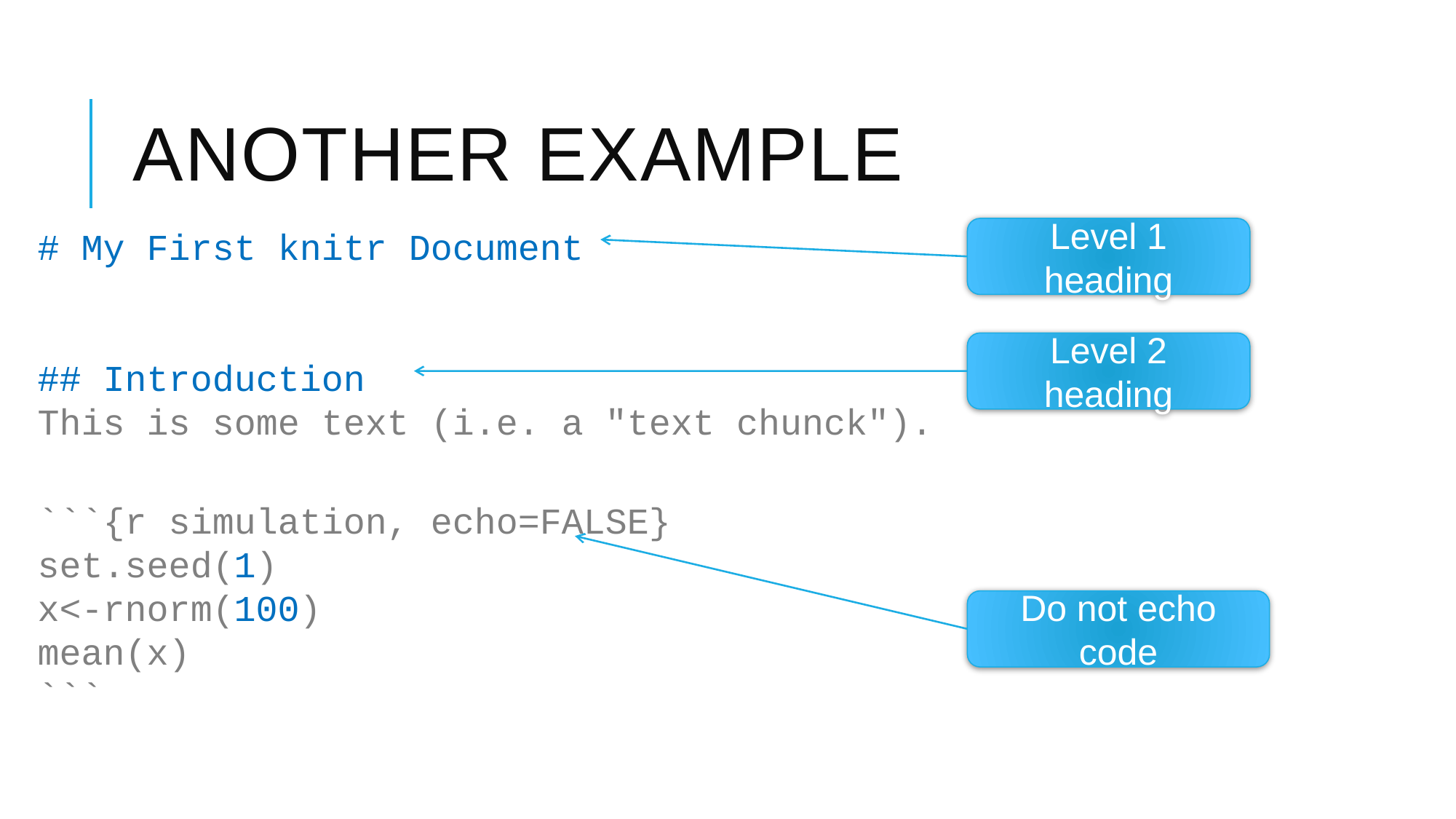

# Another Example
# My First knitr Document
Joey Campbell

## Introduction
This is some text (i.e. a "text chunck"). Here is a code chunk.
Level 1 heading
Level 2 heading
```{r simulation, echo=FALSE}
set.seed(1)
x<-rnorm(100)
mean(x)
```
Do not echo code